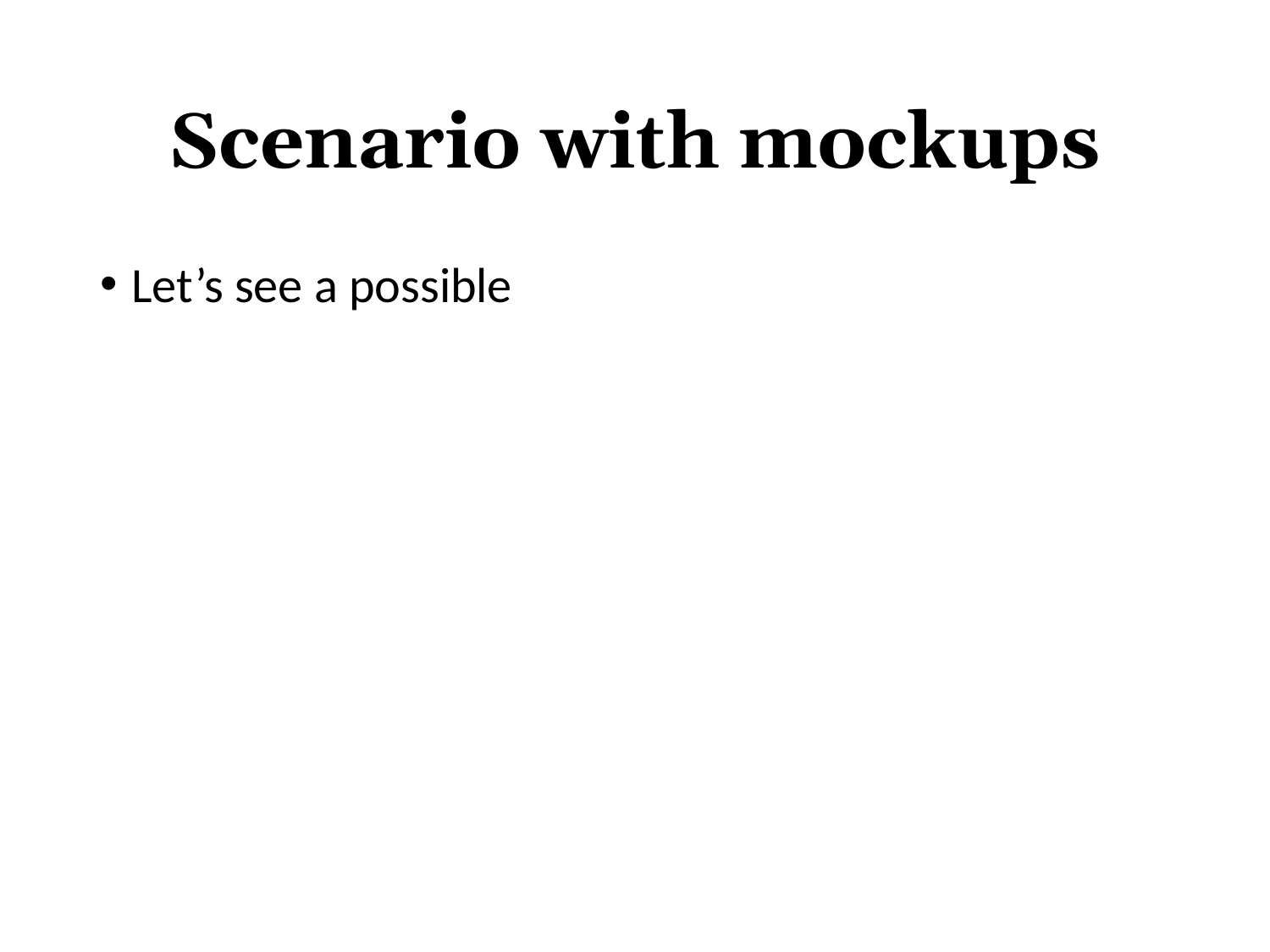

# Scenario with mockups
Let’s see a possible